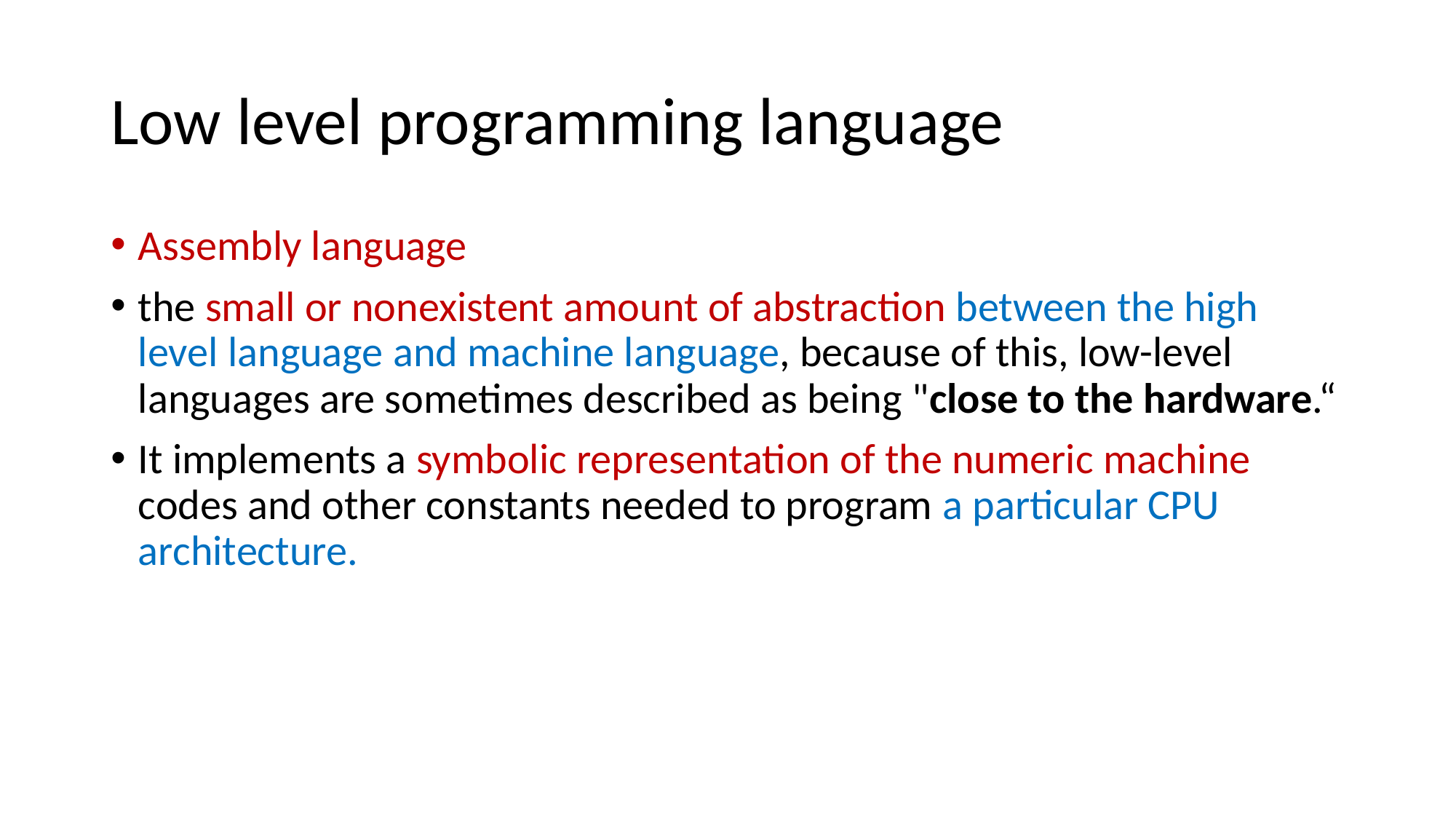

# Low level programming language
Assembly language
the small or nonexistent amount of abstraction between the high level language and machine language, because of this, low-level languages are sometimes described as being "close to the hardware.“
It implements a symbolic representation of the numeric machine codes and other constants needed to program a particular CPU architecture.